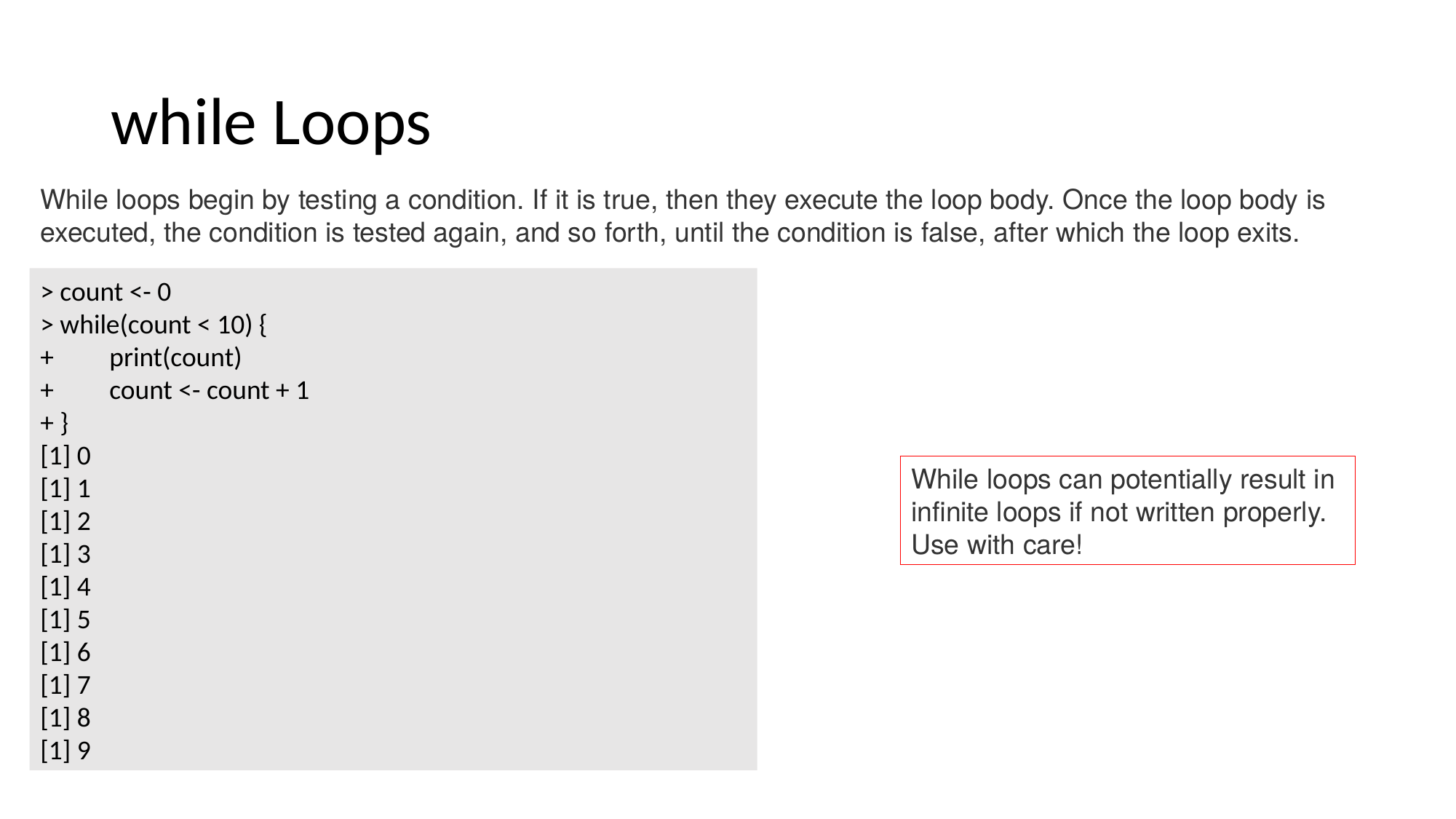

# while Loops
While loops begin by testing a condition. If it is true, then they execute the loop body. Once the loop body is executed, the condition is tested again, and so forth, until the condition is false, after which the loop exits.
> count <- 0
> while(count < 10) {
+         print(count)
+         count <- count + 1
+ }
[1] 0
[1] 1
[1] 2
[1] 3
[1] 4
[1] 5
[1] 6
[1] 7
[1] 8
[1] 9
While loops can potentially result in infinite loops if not written properly. Use with care!